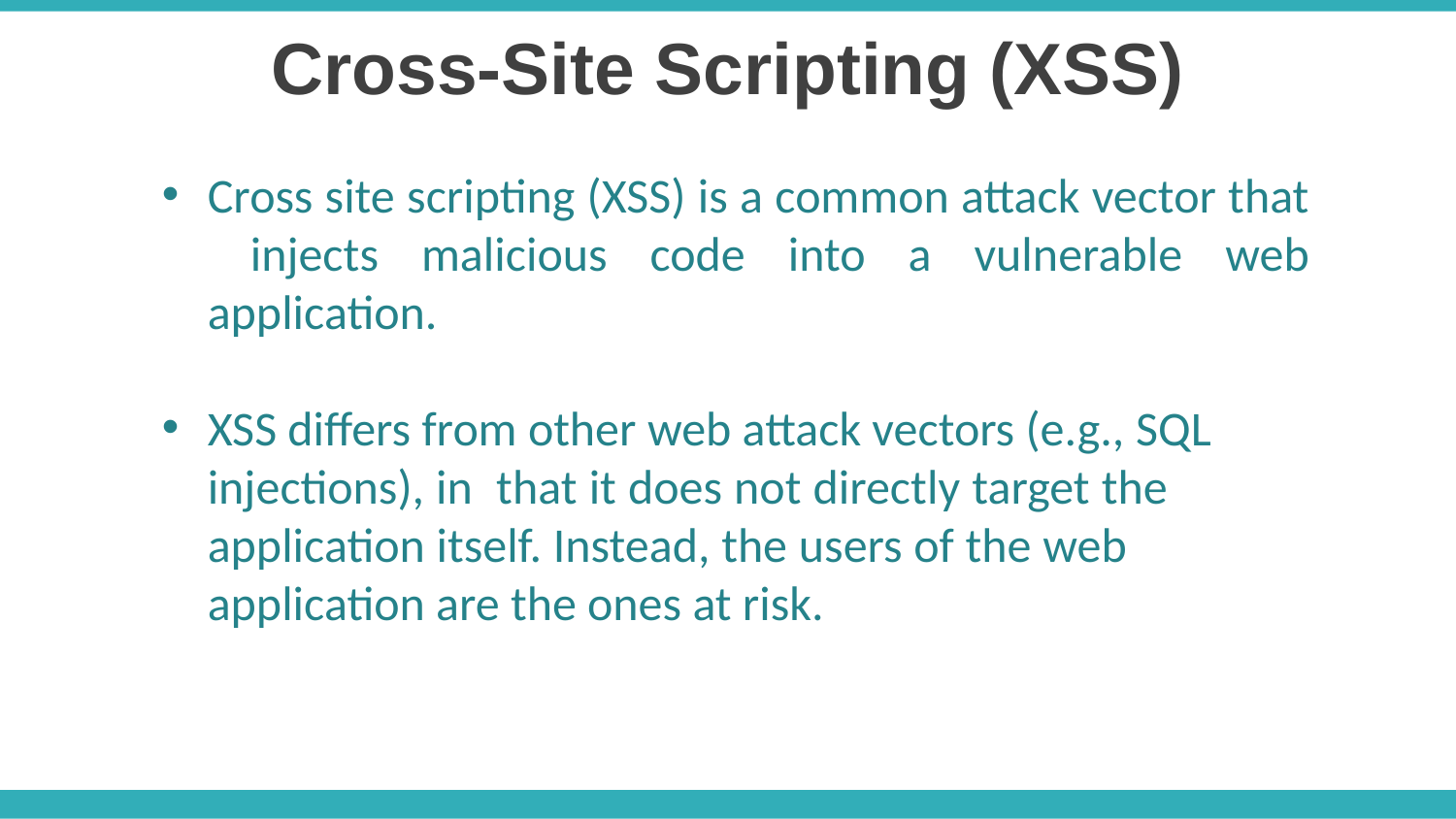

Cross-Site Scripting (XSS)
Cross site scripting (XSS) is a common attack vector that  injects malicious code into a vulnerable web application.

XSS differs from other web attack vectors (e.g., SQL          injections), in  that it does not directly target the             application itself. Instead, the users of the web                 application are the ones at risk.